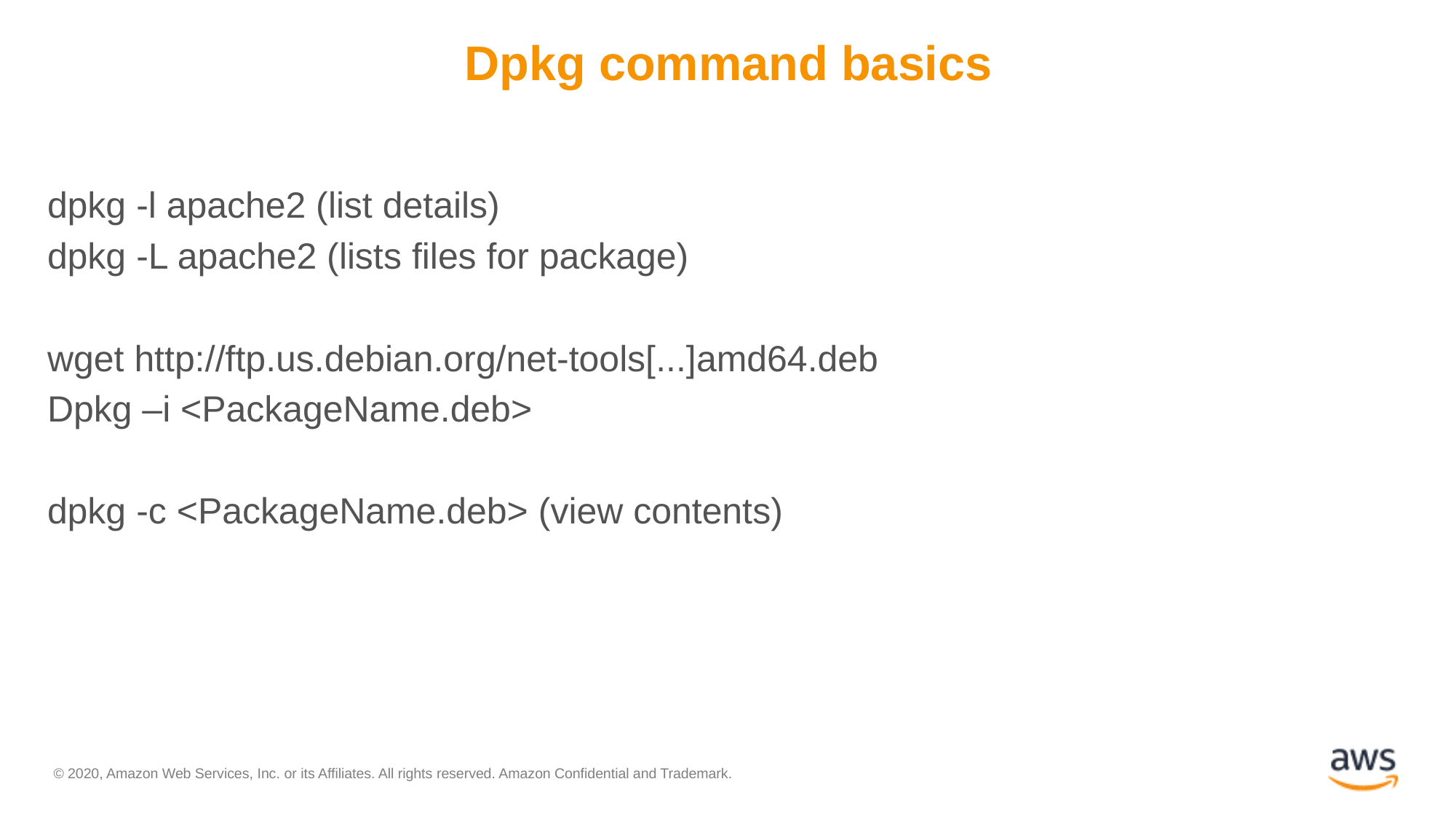

# Dpkg command basics

dpkg -l apache2 (list details)
dpkg -L apache2 (lists files for package)

wget http://ftp.us.debian.org/net-tools[...]amd64.deb
Dpkg –i <PackageName.deb>

dpkg -c <PackageName.deb> (view contents)